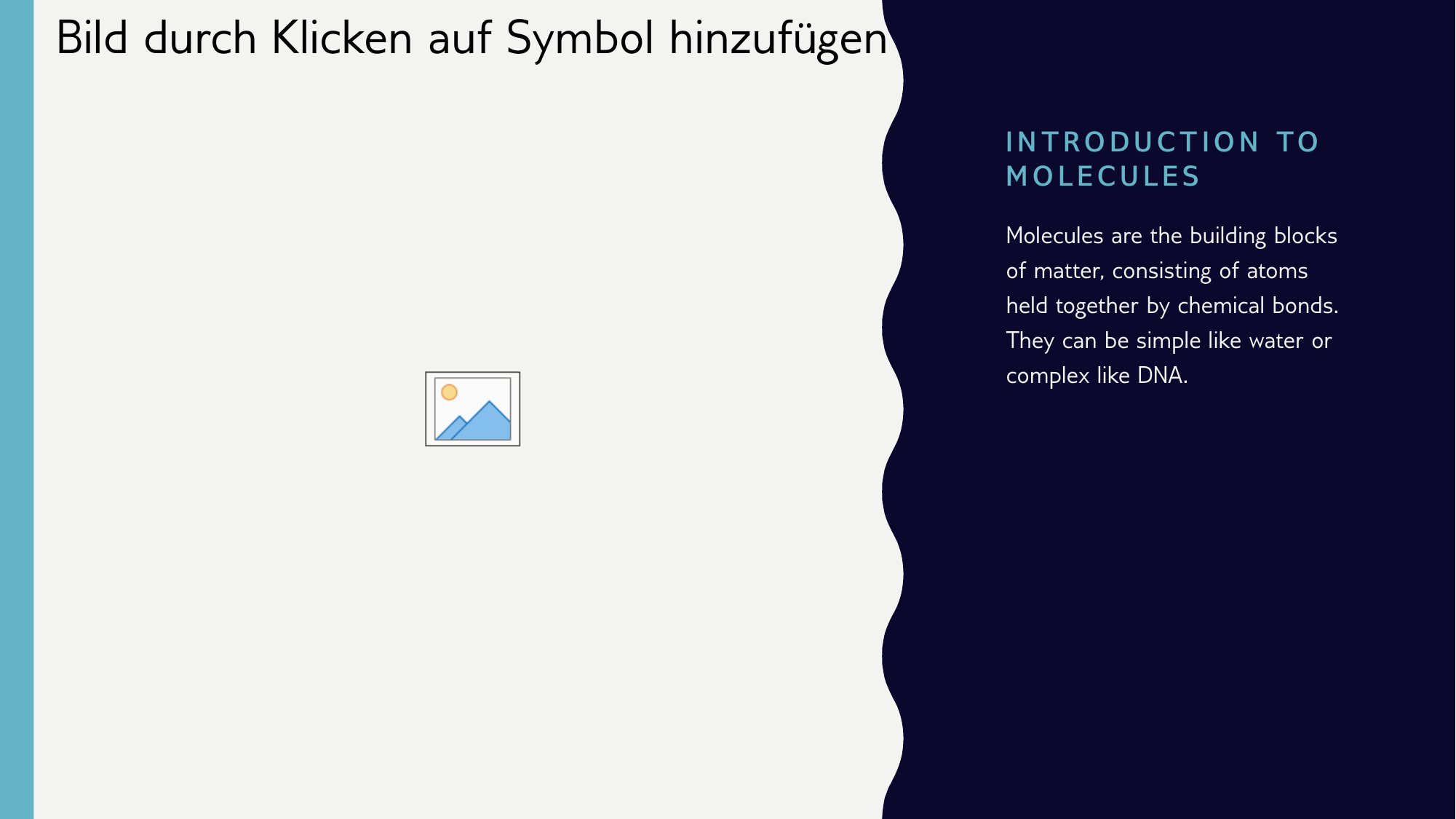

# Introduction to Molecules
Molecules are the building blocks of matter, consisting of atoms held together by chemical bonds. They can be simple like water or complex like DNA.